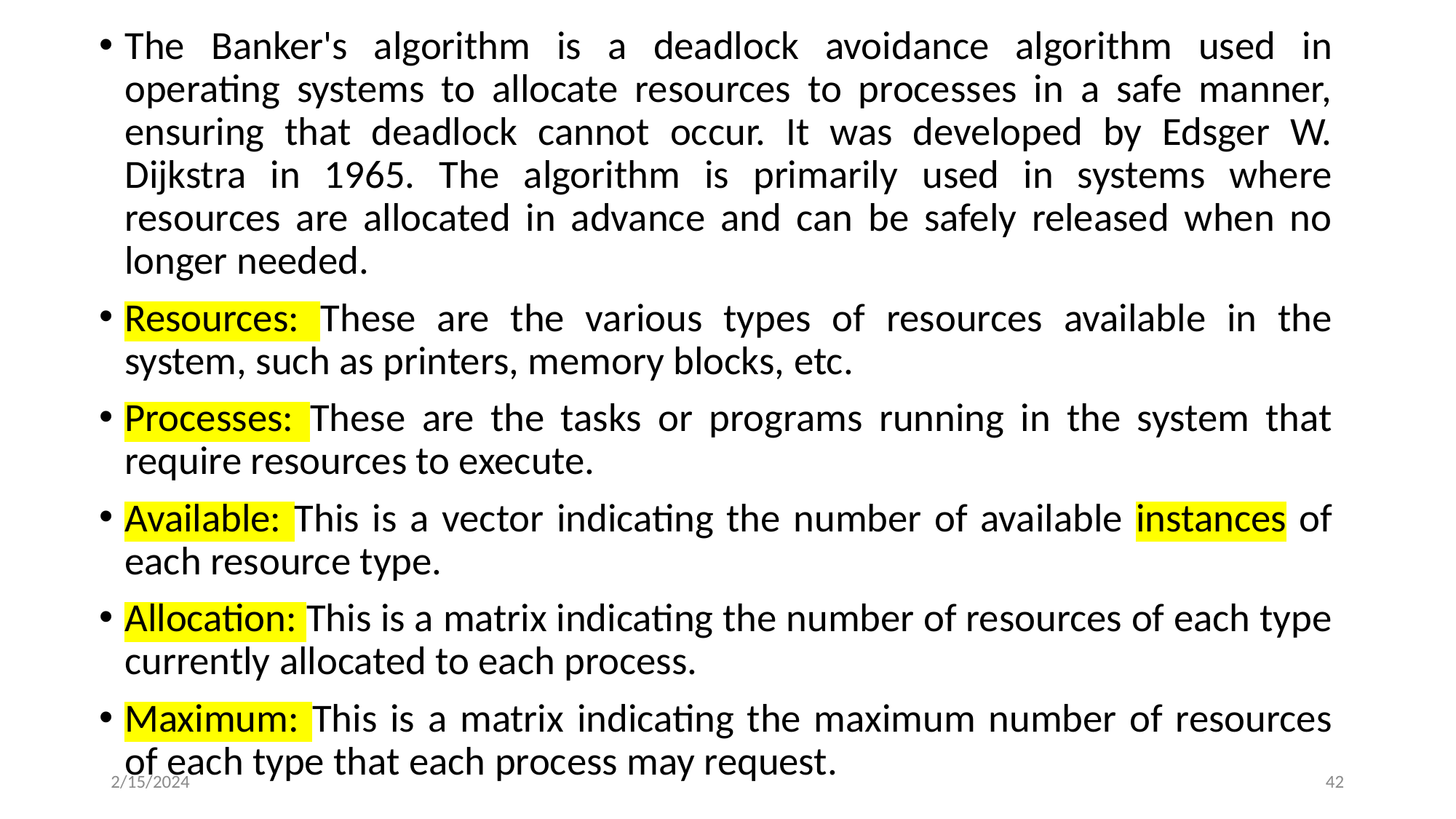

The Banker's algorithm is a deadlock avoidance algorithm used in operating systems to allocate resources to processes in a safe manner, ensuring that deadlock cannot occur. It was developed by Edsger W. Dijkstra in 1965. The algorithm is primarily used in systems where resources are allocated in advance and can be safely released when no longer needed.
Resources: These are the various types of resources available in the system, such as printers, memory blocks, etc.
Processes: These are the tasks or programs running in the system that require resources to execute.
Available: This is a vector indicating the number of available instances of each resource type.
Allocation: This is a matrix indicating the number of resources of each type currently allocated to each process.
Maximum: This is a matrix indicating the maximum number of resources of each type that each process may request.
2/15/2024
42